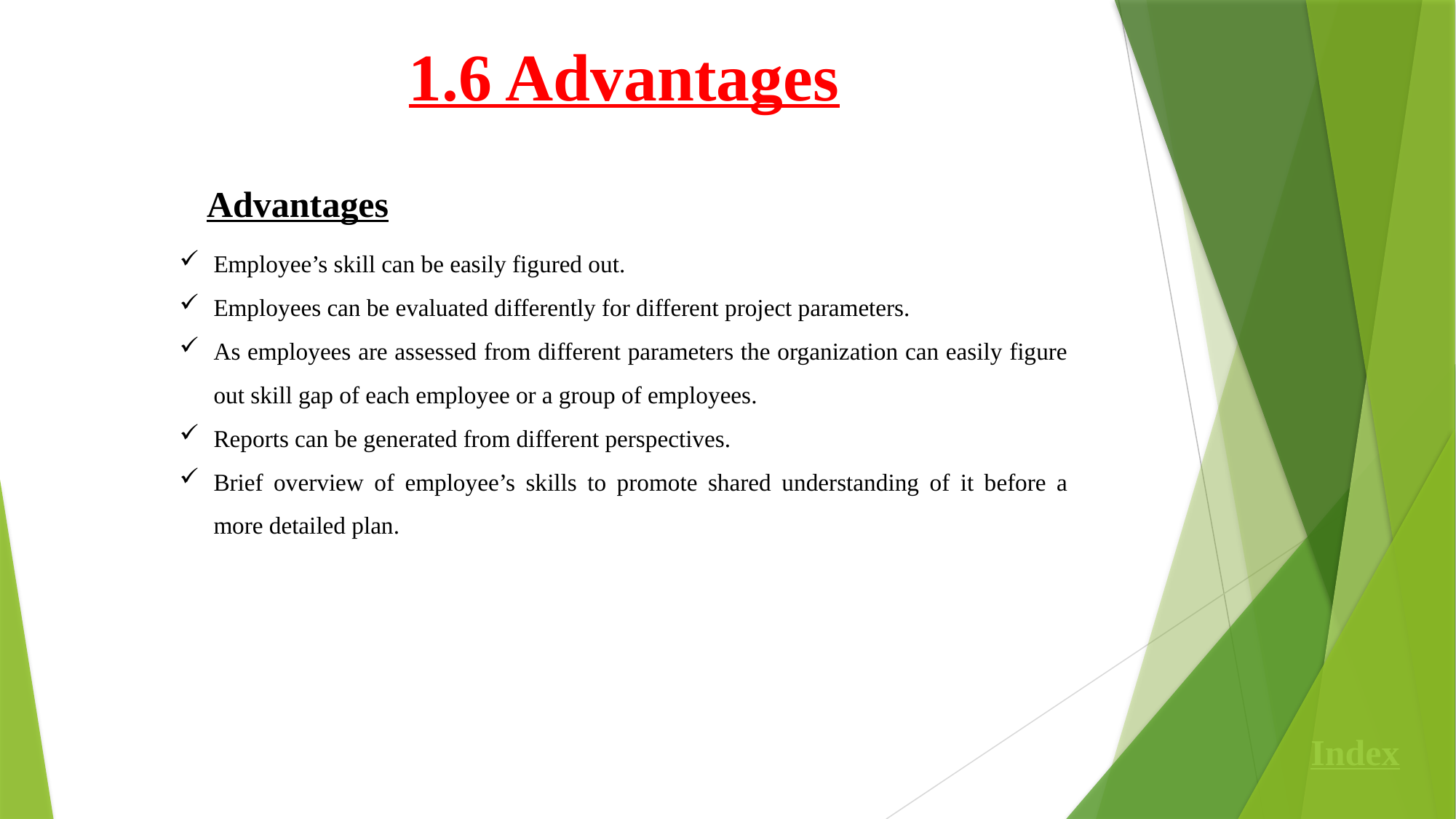

1.6 Advantages

Advantages
Employee’s skill can be easily figured out.
Employees can be evaluated differently for different project parameters.
As employees are assessed from different parameters the organization can easily figure out skill gap of each employee or a group of employees.
Reports can be generated from different perspectives.
Brief overview of employee’s skills to promote shared understanding of it before a more detailed plan.
Index